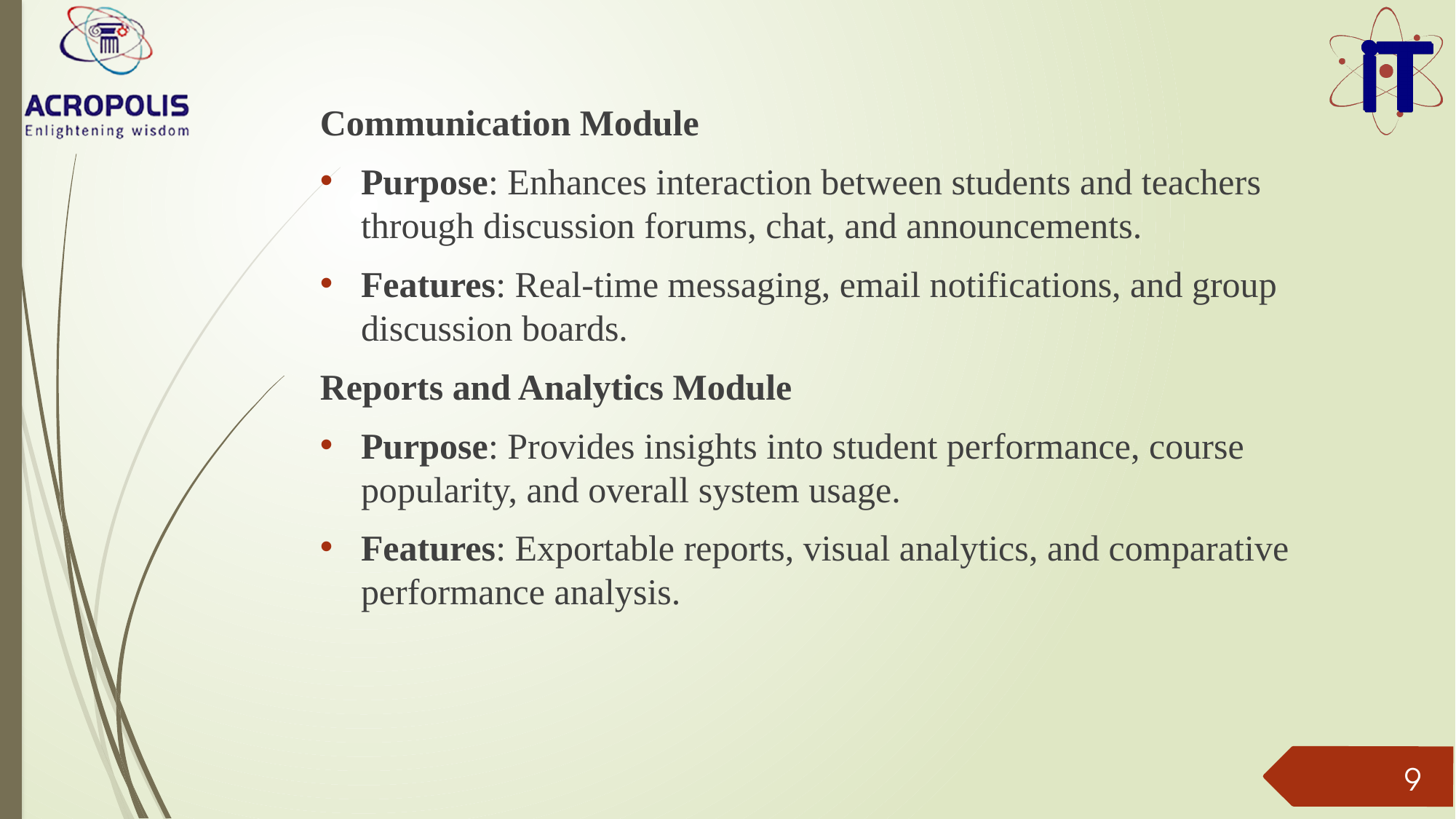

Communication Module
Purpose: Enhances interaction between students and teachers through discussion forums, chat, and announcements.
Features: Real-time messaging, email notifications, and group discussion boards.
Reports and Analytics Module
Purpose: Provides insights into student performance, course popularity, and overall system usage.
Features: Exportable reports, visual analytics, and comparative performance analysis.

9